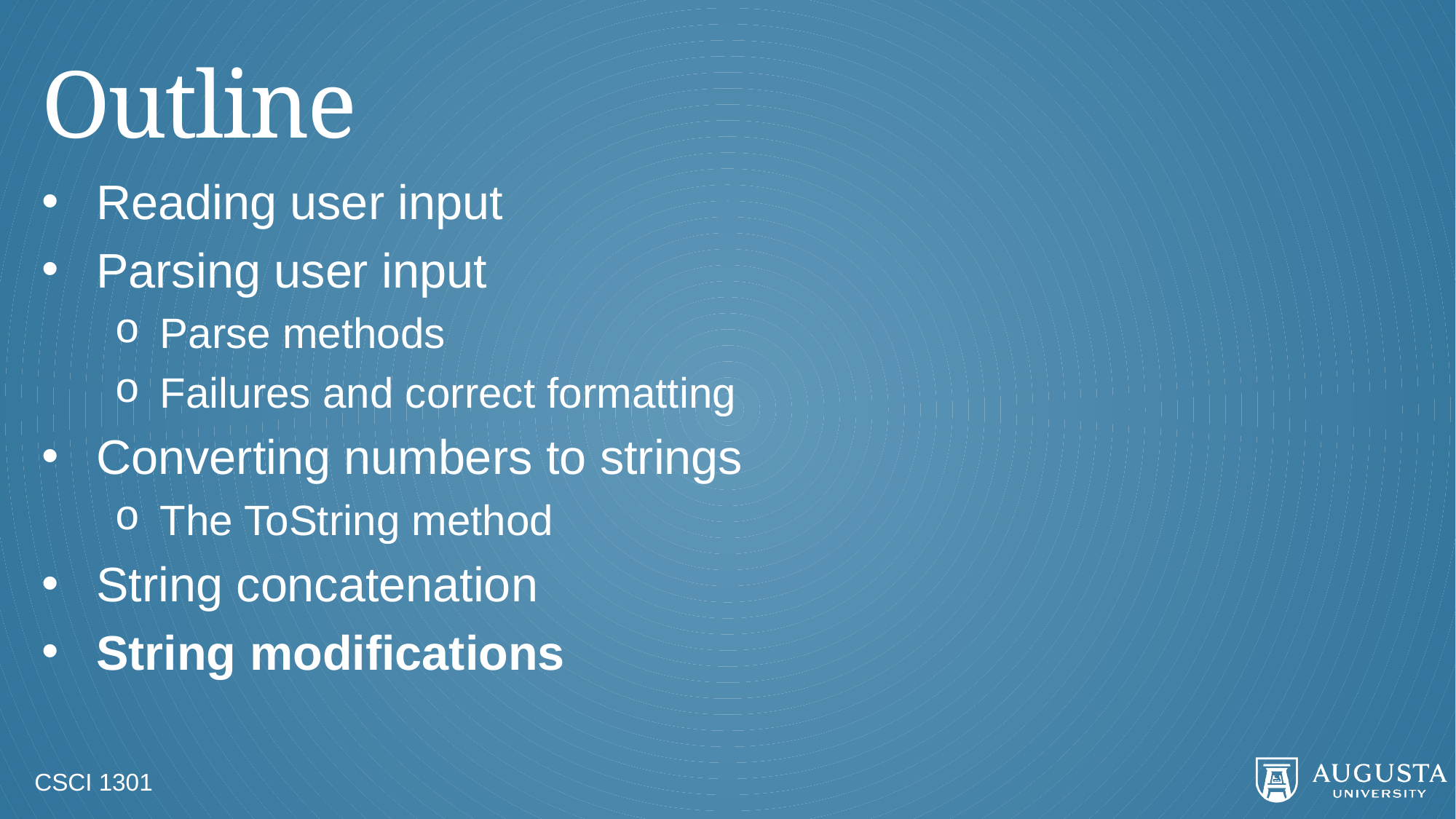

# Outline
Reading user input
Parsing user input
Parse methods
Failures and correct formatting
Converting numbers to strings
The ToString method
String concatenation
String modifications
CSCI 1301